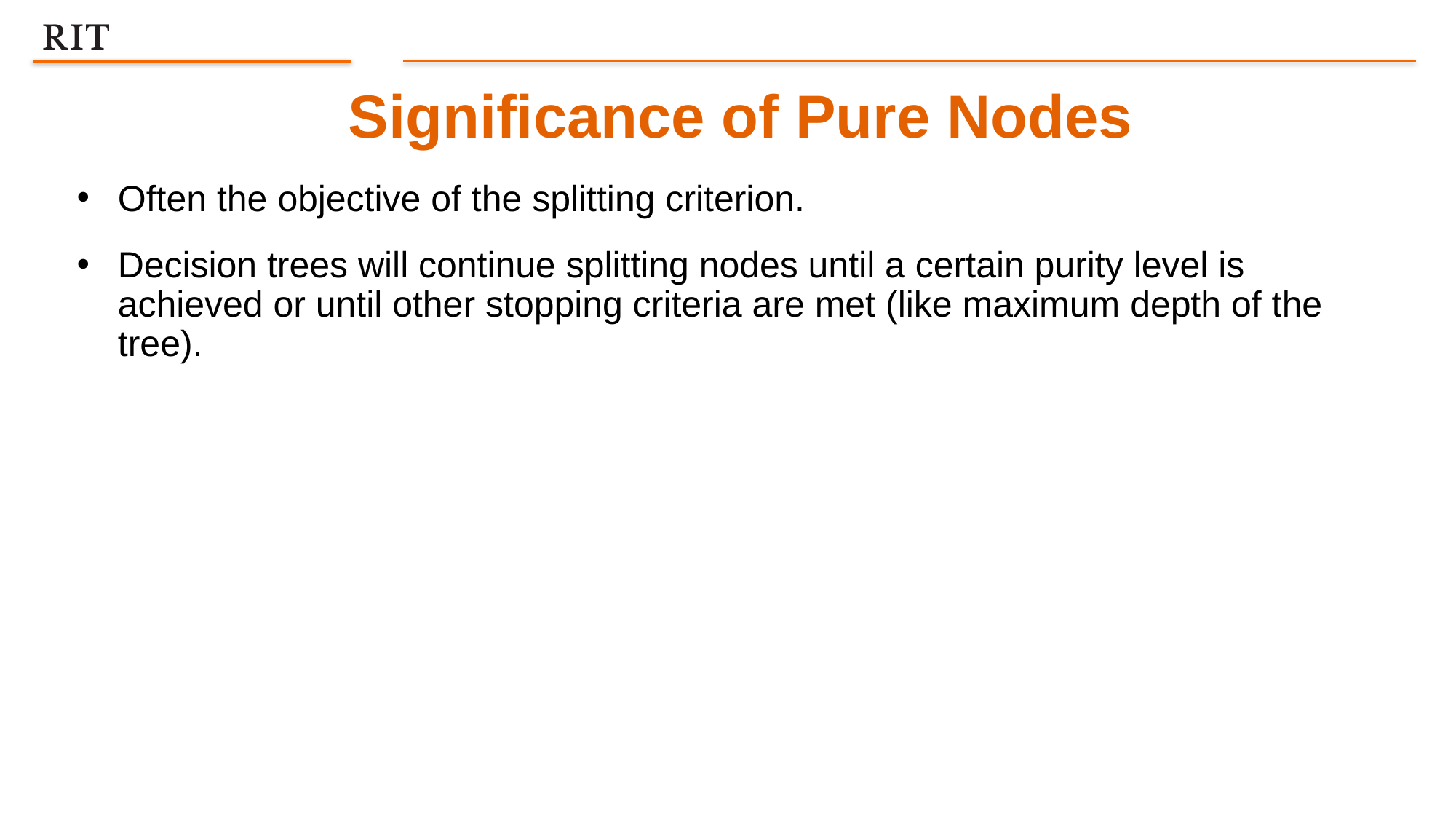

Significance of Pure Nodes
Often the objective of the splitting criterion.
Decision trees will continue splitting nodes until a certain purity level is achieved or until other stopping criteria are met (like maximum depth of the tree).